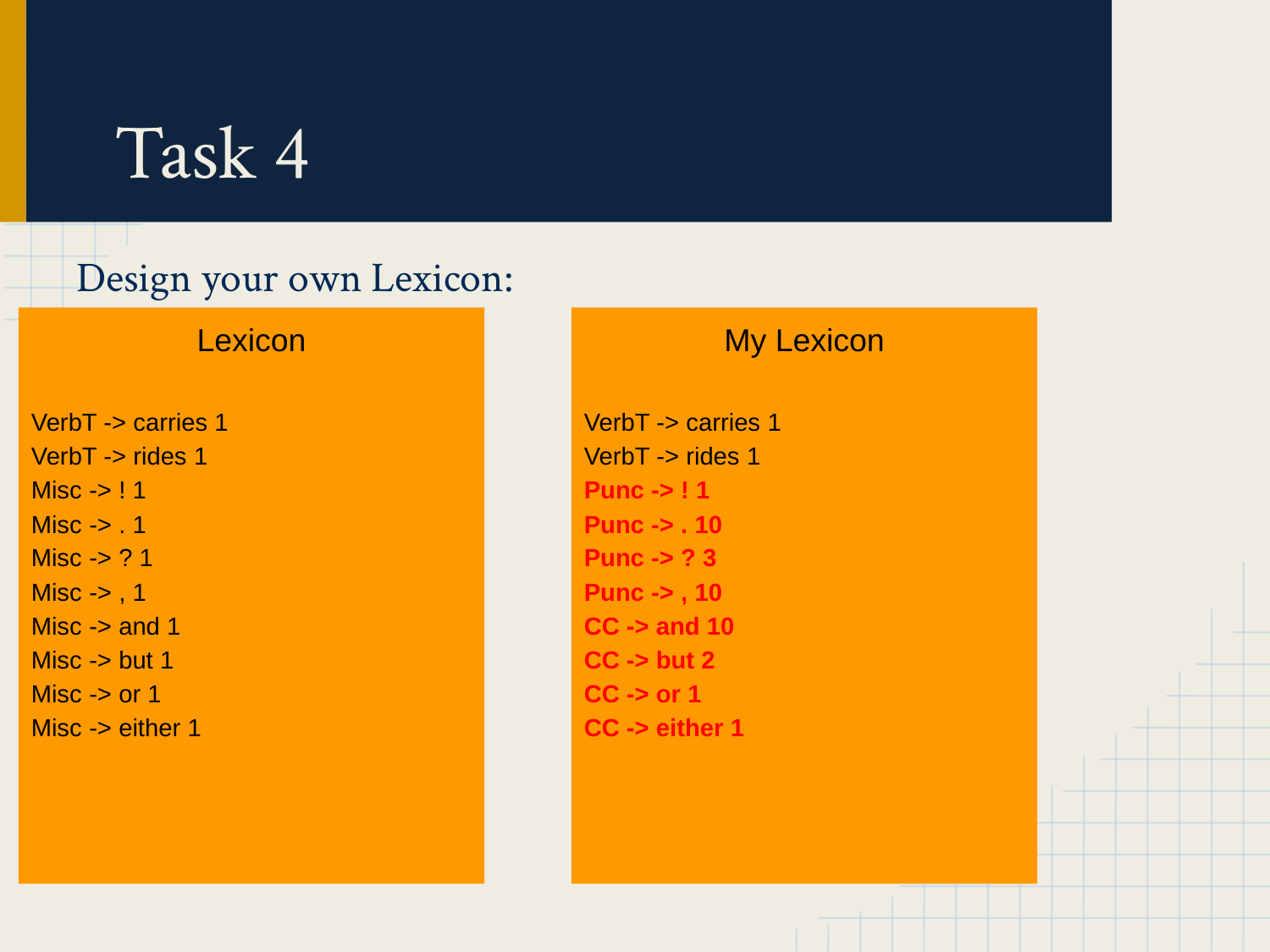

# Task 4
Design your own Lexicon:

Lexicon

VerbT -> carries 1
VerbT -> rides 1
Misc -> ! 1
Misc -> . 1
Misc -> ? 1
Misc -> , 1
Misc -> and 1
Misc -> but 1
Misc -> or 1
Misc -> either 1

My Lexicon

VerbT -> carries 1
VerbT -> rides 1
Punc -> ! 1
Punc -> . 10
Punc -> ? 3
Punc -> , 10
CC -> and 10
CC -> but 2
CC -> or 1
CC -> either 1